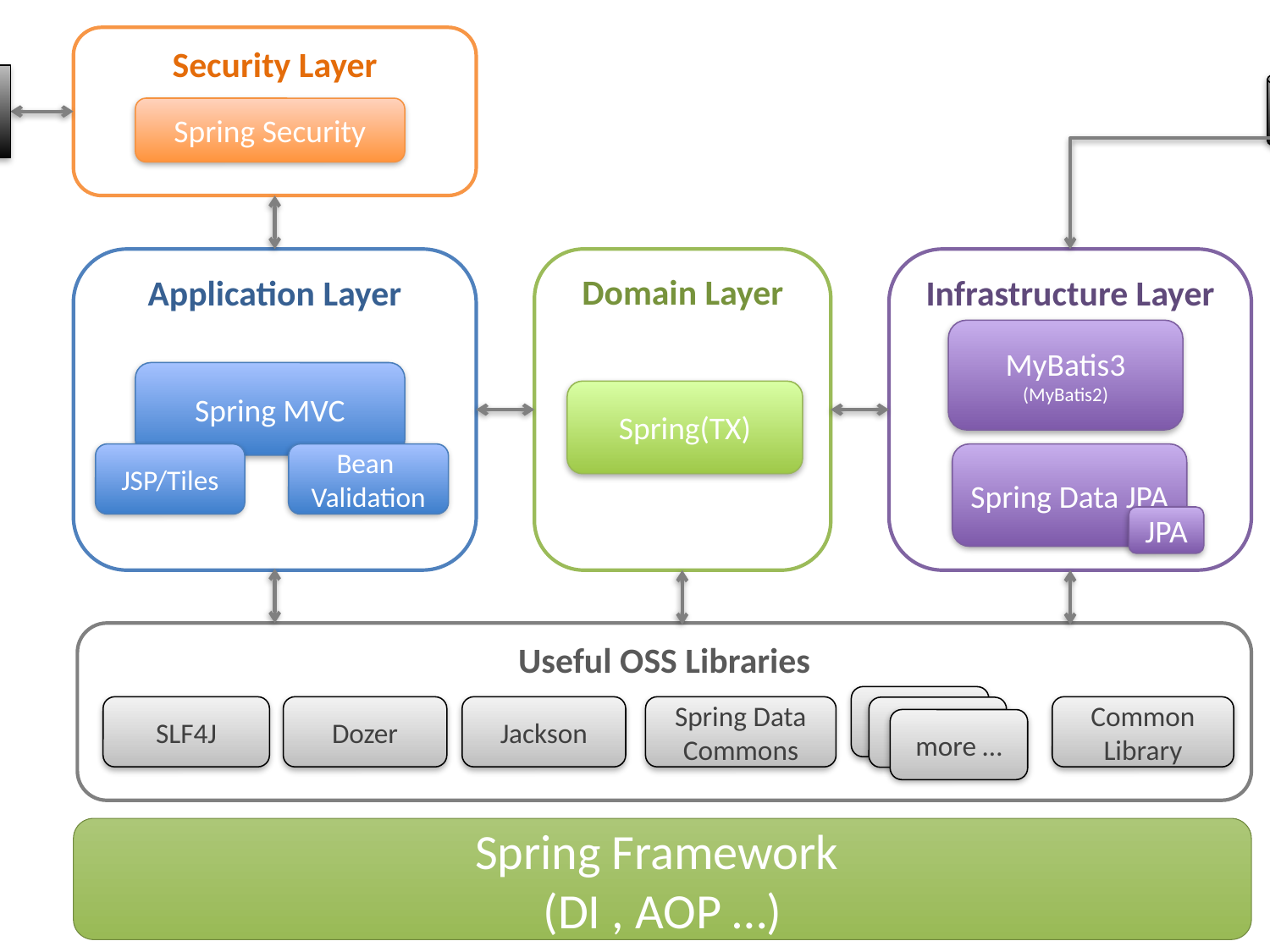

Security Layer
RDBMS
Web Brower
(Client)
Spring Security
Infrastructure Layer
Application Layer
Domain Layer
MyBatis3
(MyBatis2)
Spring MVC
Spring(TX)
JSP/Tiles
Bean
Validation
Spring Data JPA
JPA
Useful OSS Libraries
more …
SLF4J
Dozer
Jackson
Spring Data Commons
Common
Library
more …
more …
Spring Framework
(DI , AOP …)